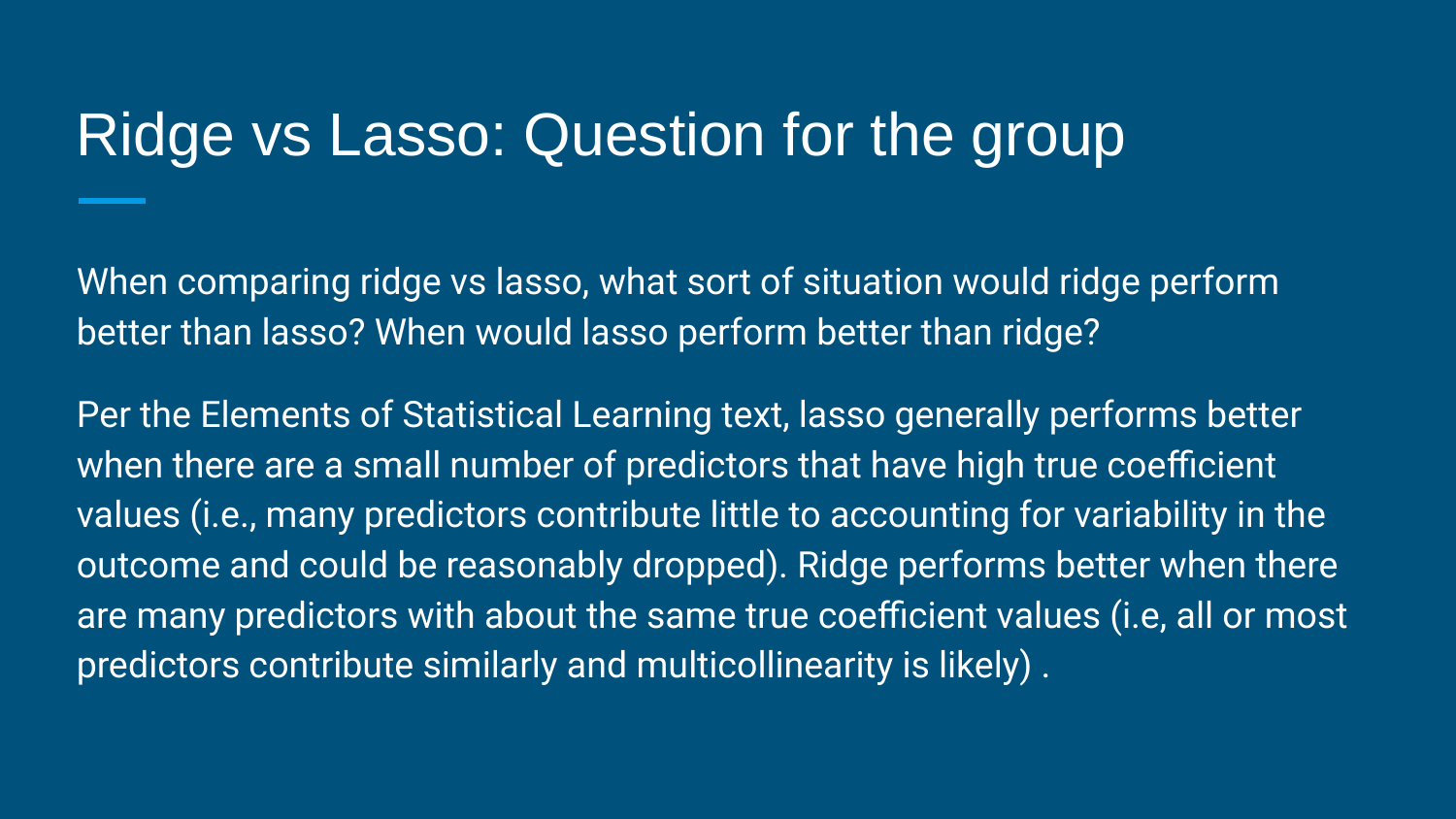

# Ridge vs Lasso: Question for the group
When comparing ridge vs lasso, what sort of situation would ridge perform better than lasso? When would lasso perform better than ridge?
Per the Elements of Statistical Learning text, lasso generally performs better when there are a small number of predictors that have high true coefficient values (i.e., many predictors contribute little to accounting for variability in the outcome and could be reasonably dropped). Ridge performs better when there are many predictors with about the same true coefficient values (i.e, all or most predictors contribute similarly and multicollinearity is likely) .